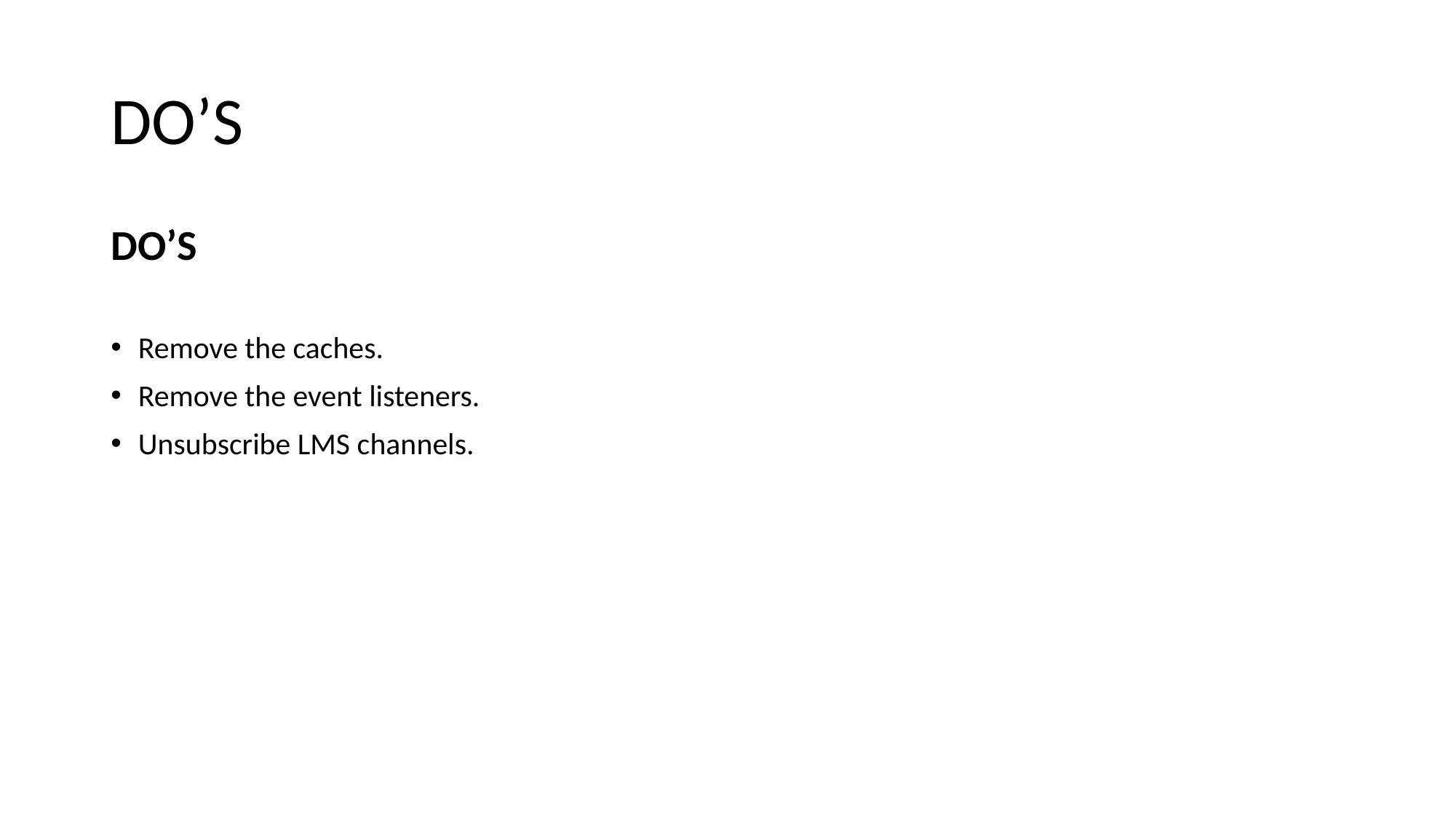

# DO’S
DO’S

Remove the caches.
Remove the event listeners.
Unsubscribe LMS channels.